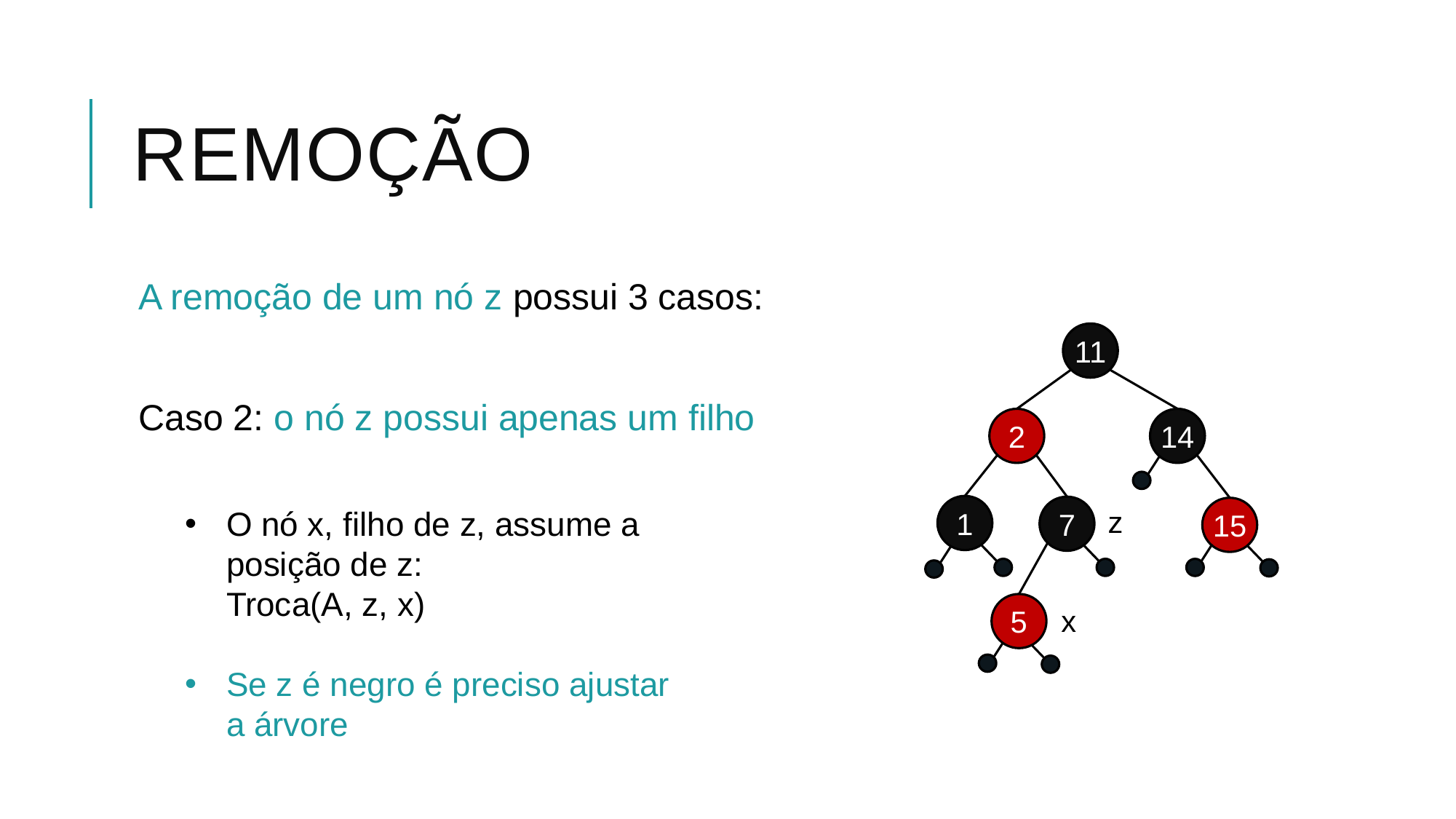

# Remoção
A remoção de um nó z possui 3 casos:

Caso 2: o nó z possui apenas um filho
11
2
14

1
7
O nó x, filho de z, assume a posição de z:
Troca(A, z, x)
Se z é negro é preciso ajustar a árvore
z
15

5
x